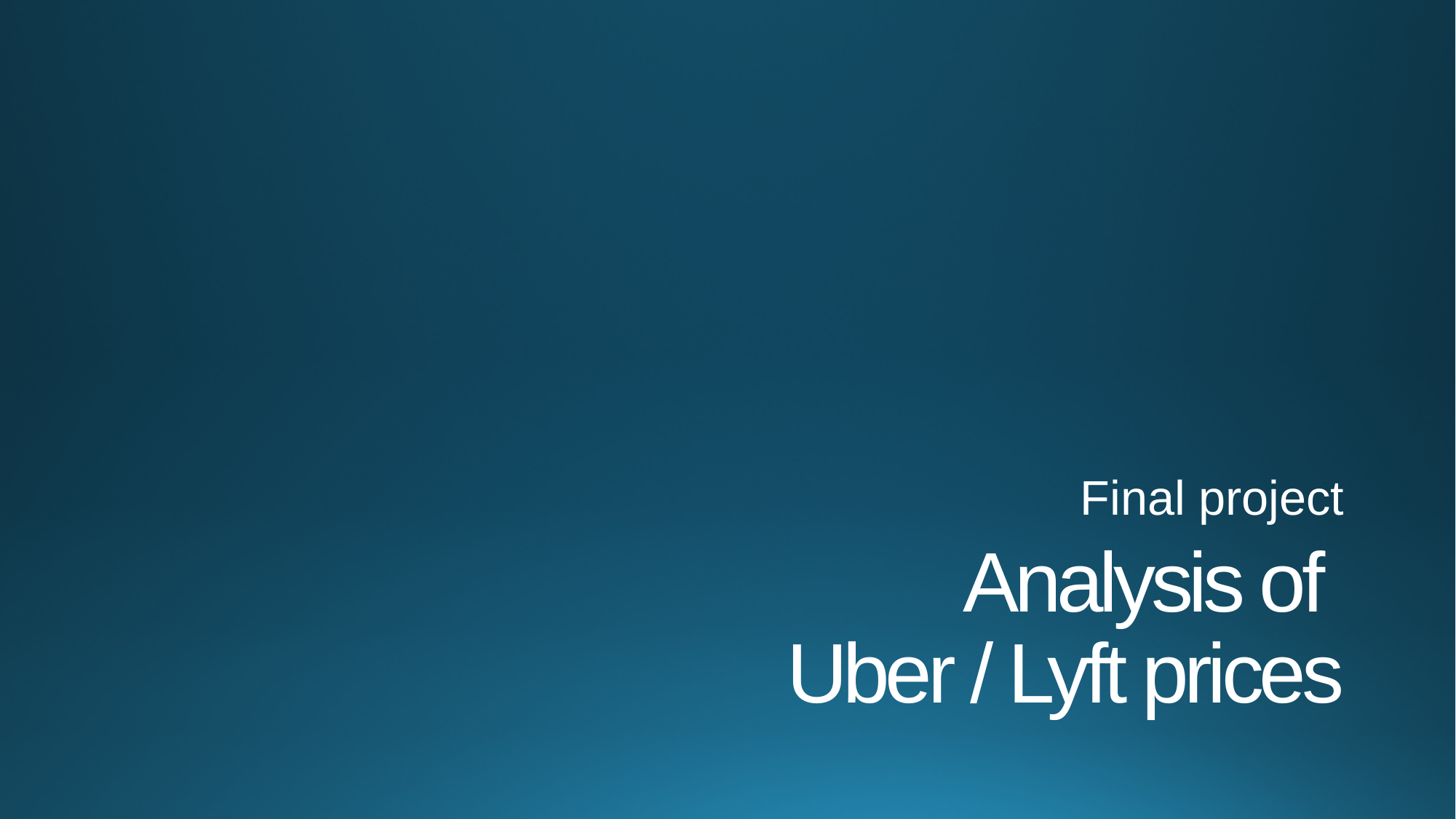

Final project
# Analysis of Uber / Lyft prices